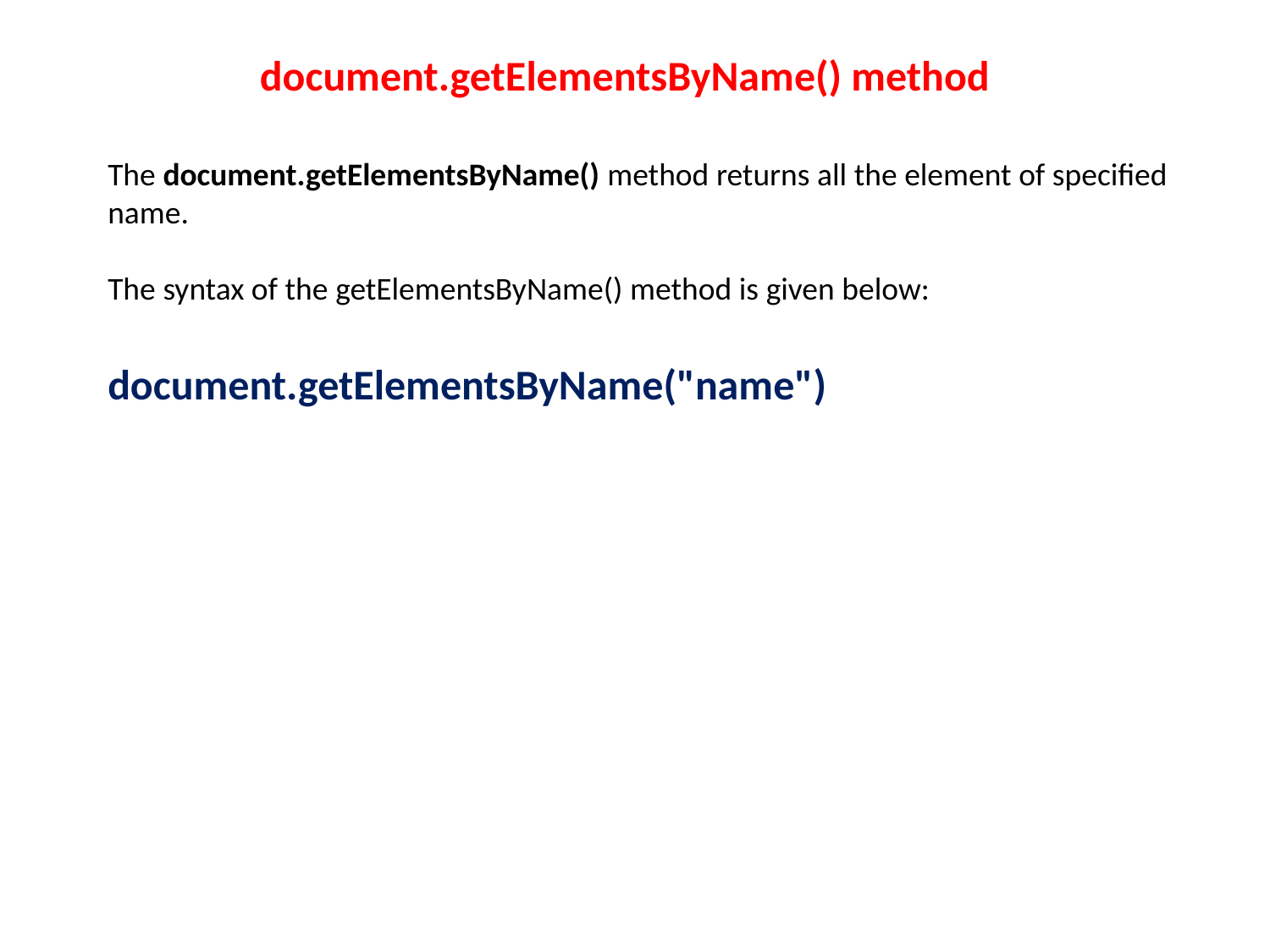

document.getElementsByName() method
The document.getElementsByName() method returns all the element of specified name.

The syntax of the getElementsByName() method is given below:

document.getElementsByName("name")